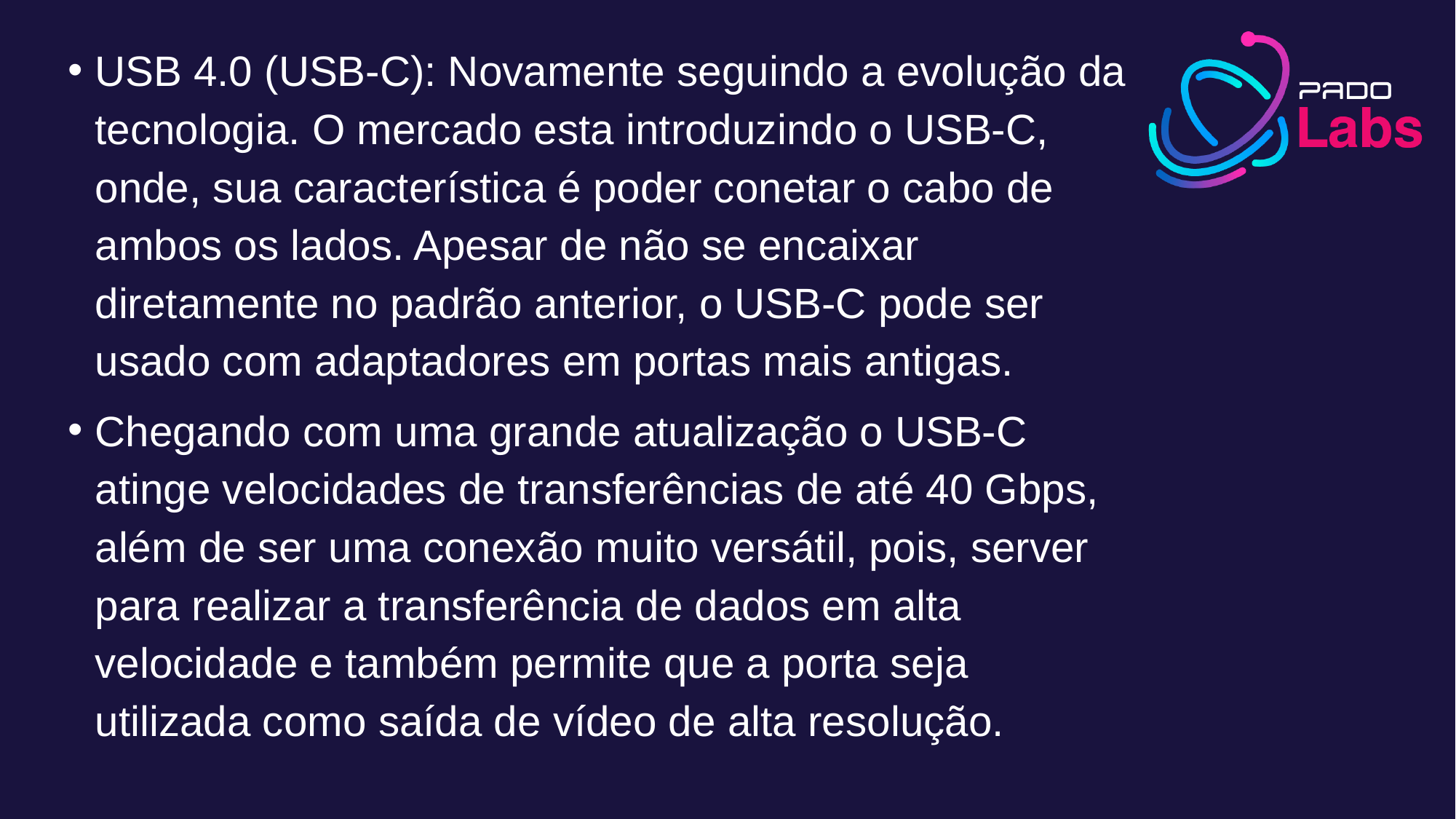

USB 4.0 (USB-C): Novamente seguindo a evolução da tecnologia. O mercado esta introduzindo o USB-C, onde, sua característica é poder conetar o cabo de ambos os lados. Apesar de não se encaixar diretamente no padrão anterior, o USB-C pode ser usado com adaptadores em portas mais antigas.
Chegando com uma grande atualização o USB-C atinge velocidades de transferências de até 40 Gbps, além de ser uma conexão muito versátil, pois, server para realizar a transferência de dados em alta velocidade e também permite que a porta seja utilizada como saída de vídeo de alta resolução.